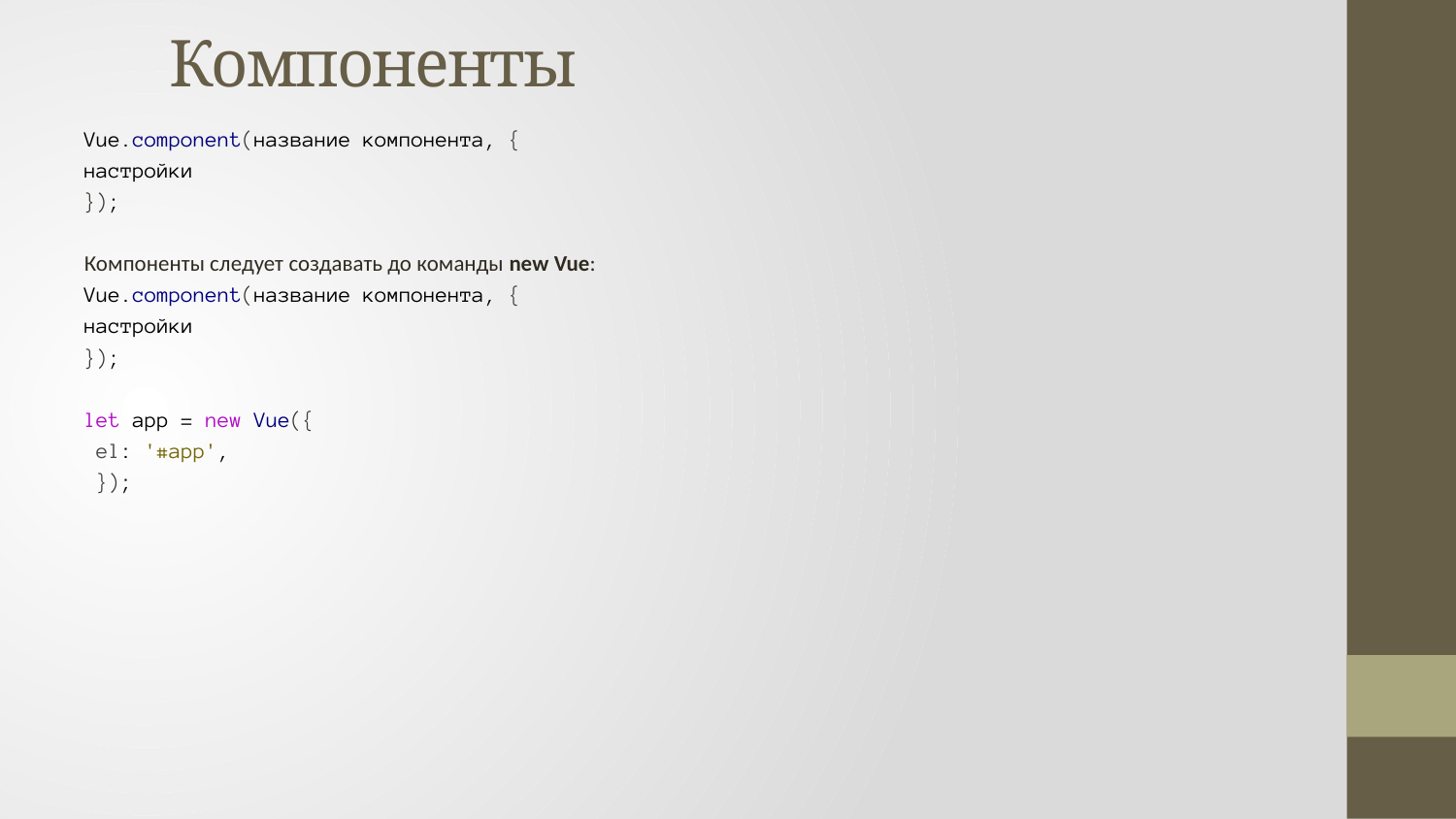

# Компоненты
Vue.component(название компонента, {
настройки
});

Компоненты следует создавать до команды new Vue:
Vue.component(название компонента, {
настройки
});

let app = new Vue({
 el: '#app',
 });